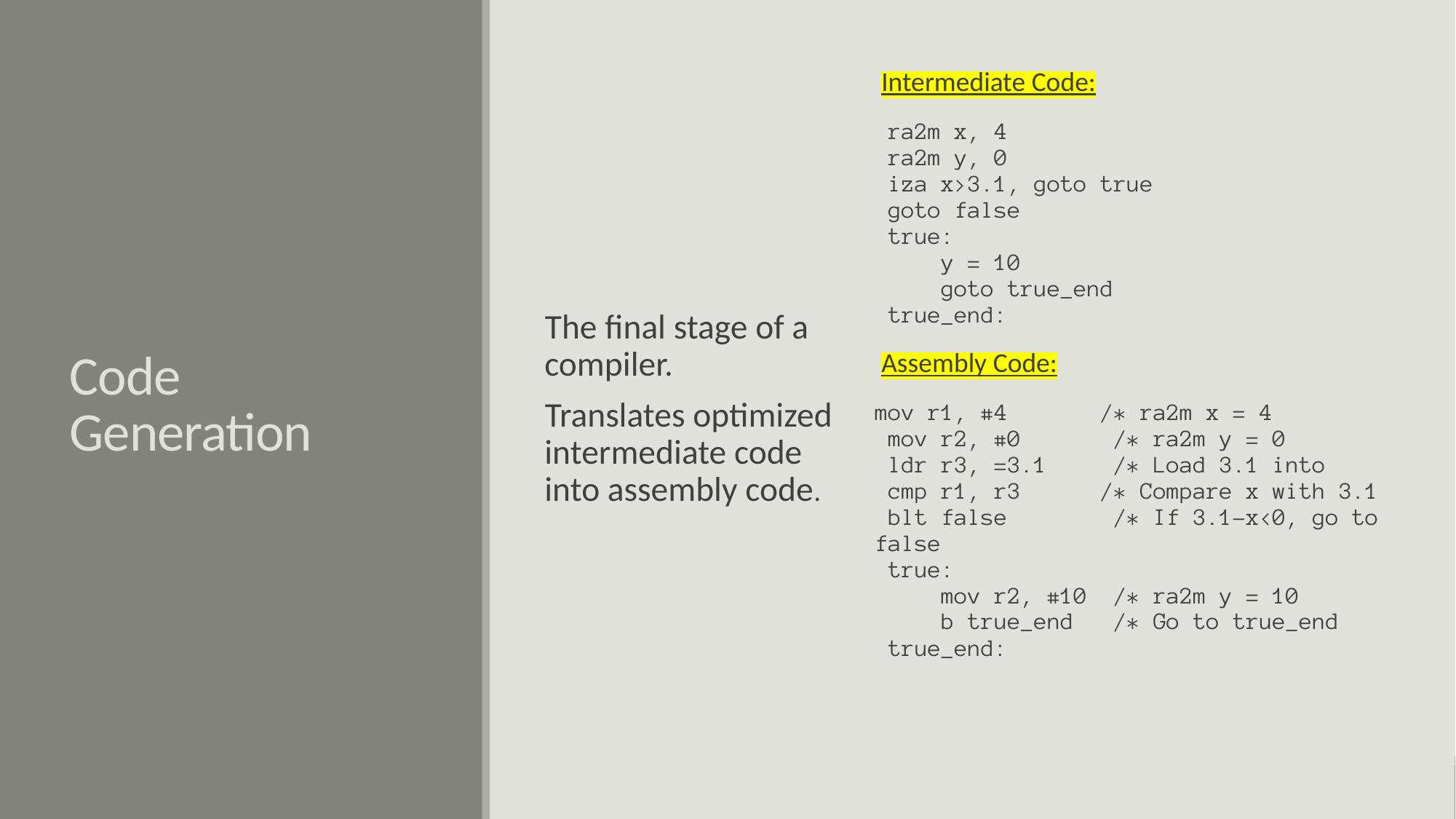

# Code Generation
 Intermediate Code:
 ra2m x, 4
 ra2m y, 0
 iza x>3.1, goto true
 goto false
 true:
     y = 10
     goto true_end
 true_end:
 Assembly Code:
mov r1, #4       /* ra2m x = 4
 mov r2, #0       /* ra2m y = 0
 ldr r3, =3.1     /* Load 3.1 into
 cmp r1, r3      /* Compare x with 3.1
 blt false        /* If 3.1-x<0, go to false
 true:
     mov r2, #10  /* ra2m y = 10
     b true_end   /* Go to true_end
 true_end:
The final stage of a compiler.
Translates optimized intermediate code into assembly code.